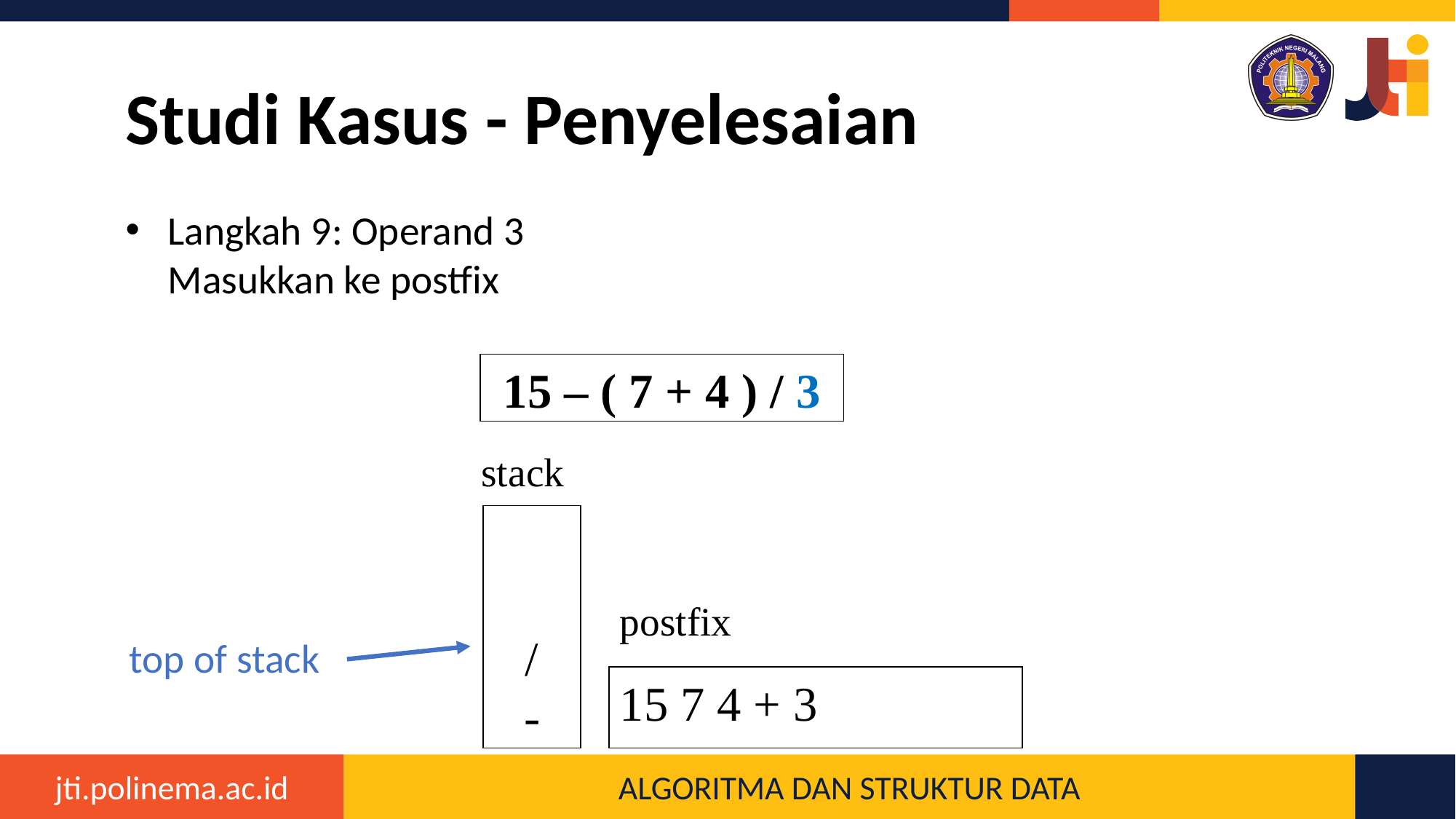

# Studi Kasus - Penyelesaian
Langkah 9: Operand 3
Masukkan ke postfix
15 – ( 7 + 4 ) / 3

stack

/
-
postfix
15 7 4 + 3
top of stack